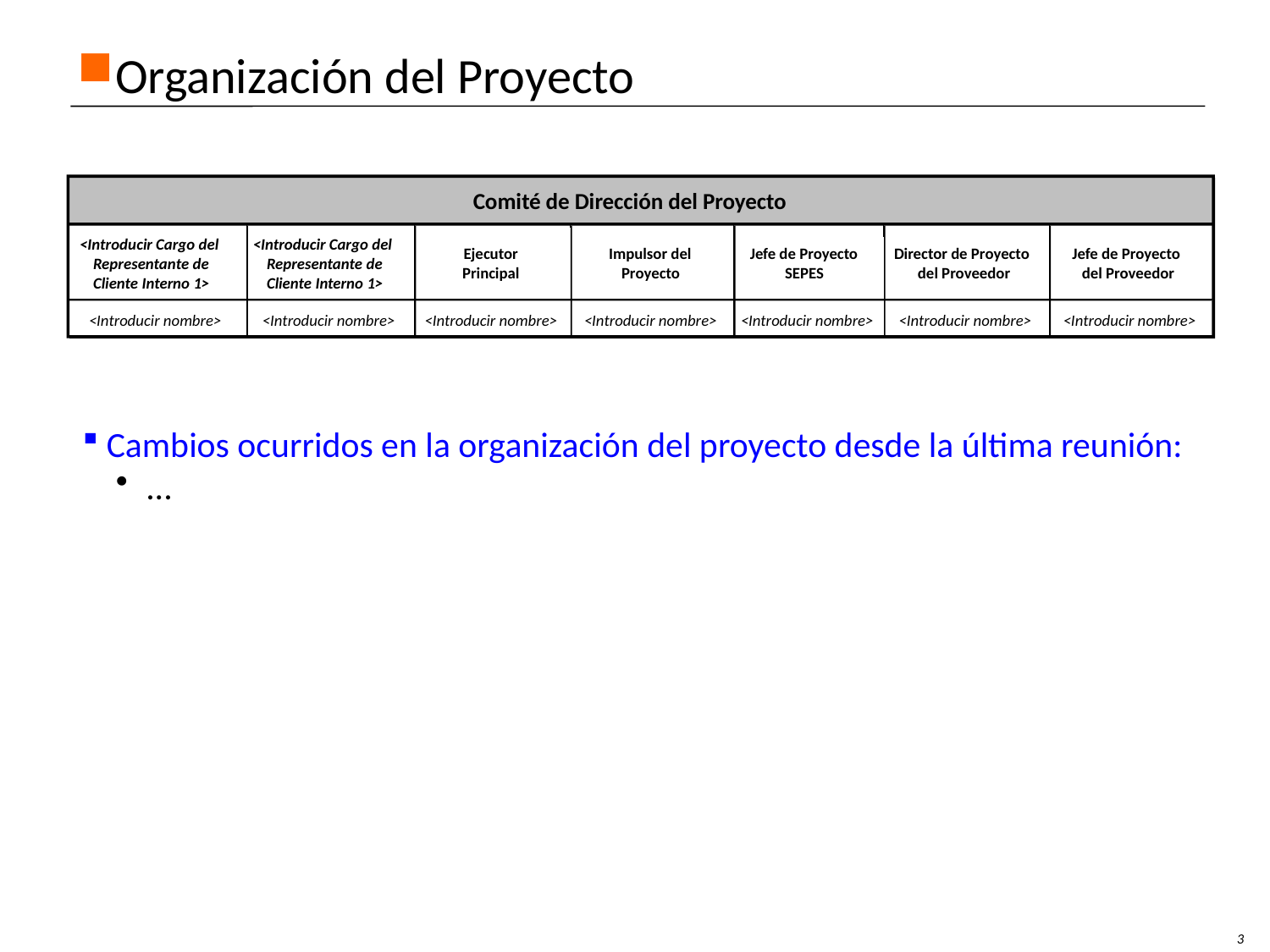

# Organización del Proyecto

Comité de Dirección del Proyecto

<Introducir Cargo del
<Introducir Cargo del
Ejecutor
Impulsor del
Jefe de Proyecto
Director de Proyecto
Jefe de Proyecto
Representante de
Representante de
Principal
Proyecto
SEPES
del Proveedor
del Proveedor
Cliente Interno 1>
Cliente Interno 1>

<Introducir nombre>
<Introducir nombre>
<Introducir nombre>
<Introducir nombre>
<Introducir nombre>
<Introducir nombre>
<Introducir nombre>

 Cambios ocurridos en la organización del proyecto desde la última reunión:
...

3